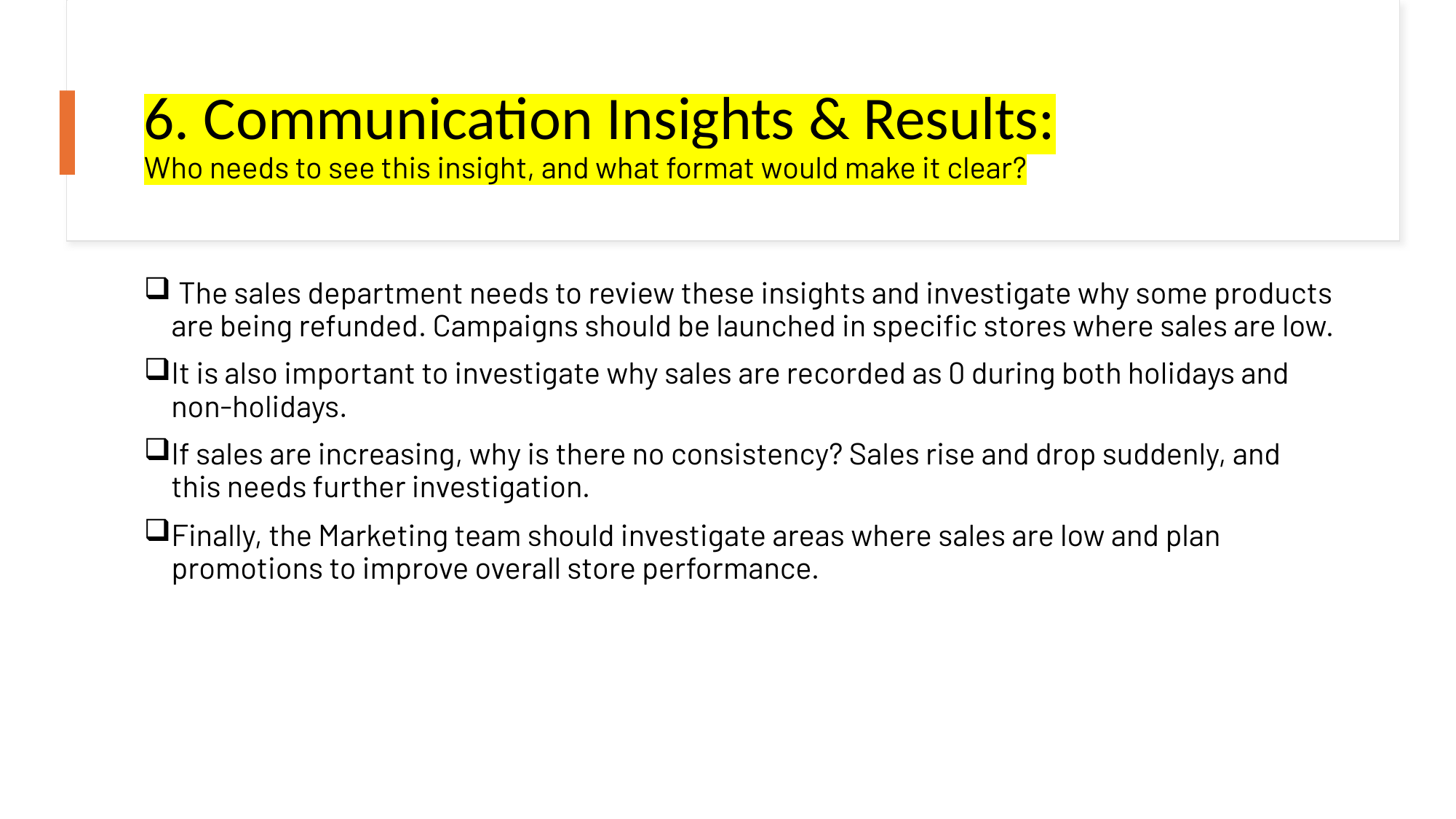

# 6. Communication Insights & Results: Who needs to see this insight, and what format would make it clear?

 The sales department needs to review these insights and investigate why some products are being refunded. Campaigns should be launched in specific stores where sales are low.
It is also important to investigate why sales are recorded as 0 during both holidays and non-holidays.
If sales are increasing, why is there no consistency? Sales rise and drop suddenly, and this needs further investigation.
Finally, the Marketing team should investigate areas where sales are low and plan promotions to improve overall store performance.